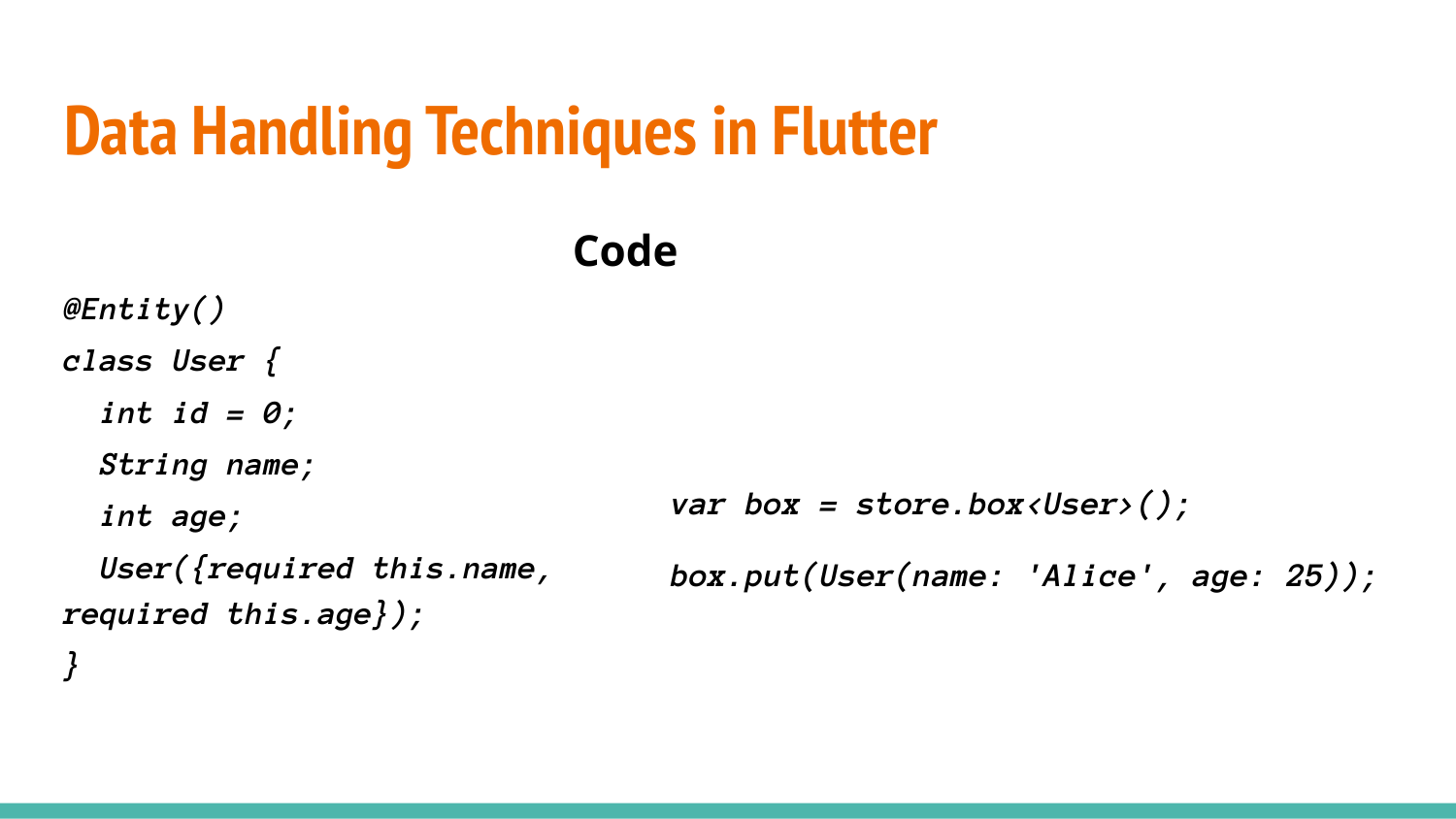

# Data Handling Techniques in Flutter

Code
@Entity()
class User {
  int id = 0;
  String name;
  int age;
  User({required this.name, required this.age});
}

var box = store.box<User>();
box.put(User(name: 'Alice', age: 25));